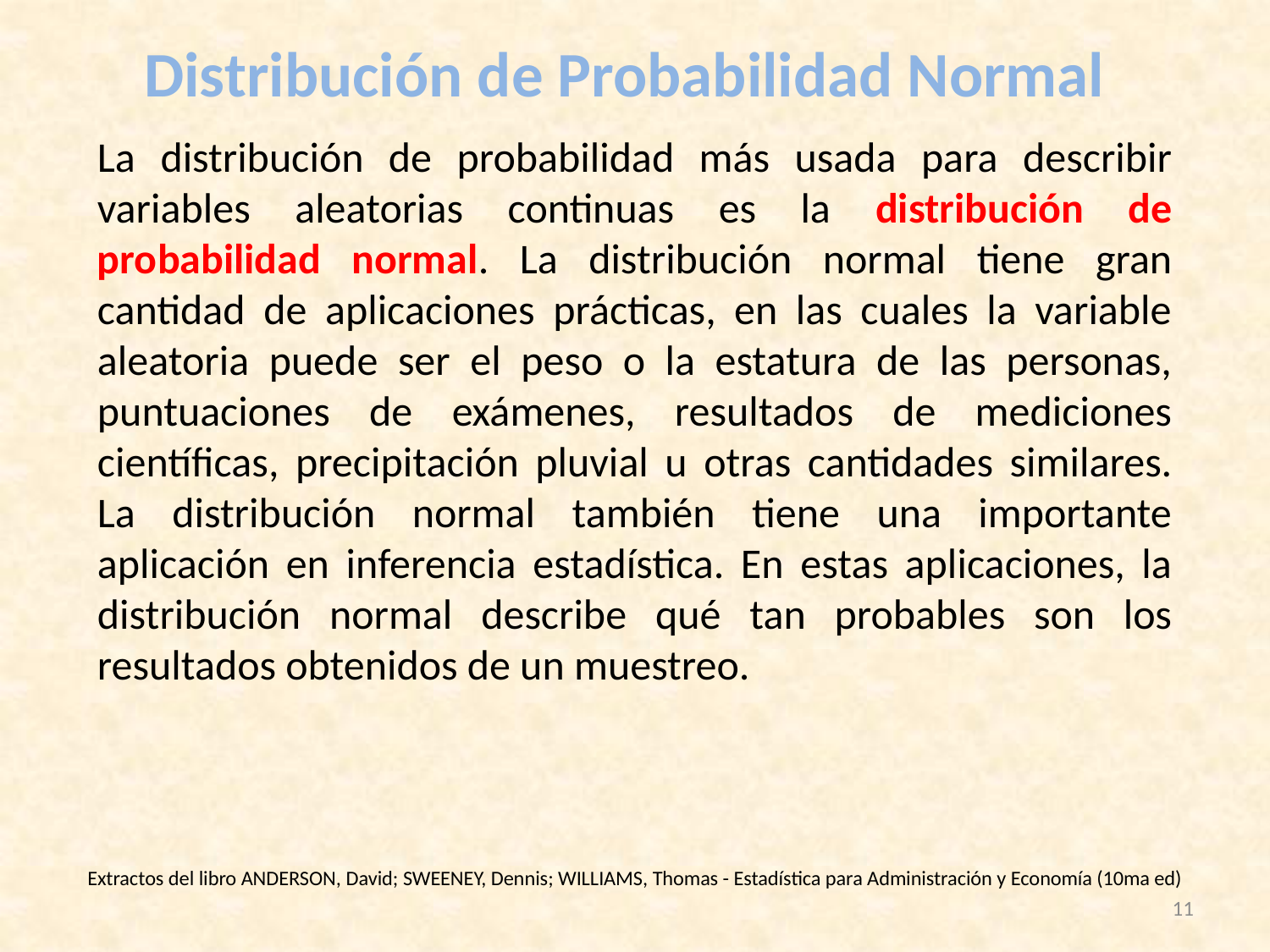

# Distribución de Probabilidad Normal
La distribución de probabilidad más usada para describir variables aleatorias continuas es la distribución de probabilidad normal. La distribución normal tiene gran cantidad de aplicaciones prácticas, en las cuales la variable aleatoria puede ser el peso o la estatura de las personas, puntuaciones de exámenes, resultados de mediciones científicas, precipitación pluvial u otras cantidades similares. La distribución normal también tiene una importante aplicación en inferencia estadística. En estas aplicaciones, la distribución normal describe qué tan probables son los resultados obtenidos de un muestreo.
Extractos del libro ANDERSON, David; SWEENEY, Dennis; WILLIAMS, Thomas - Estadística para Administración y Economía (10ma ed)
11